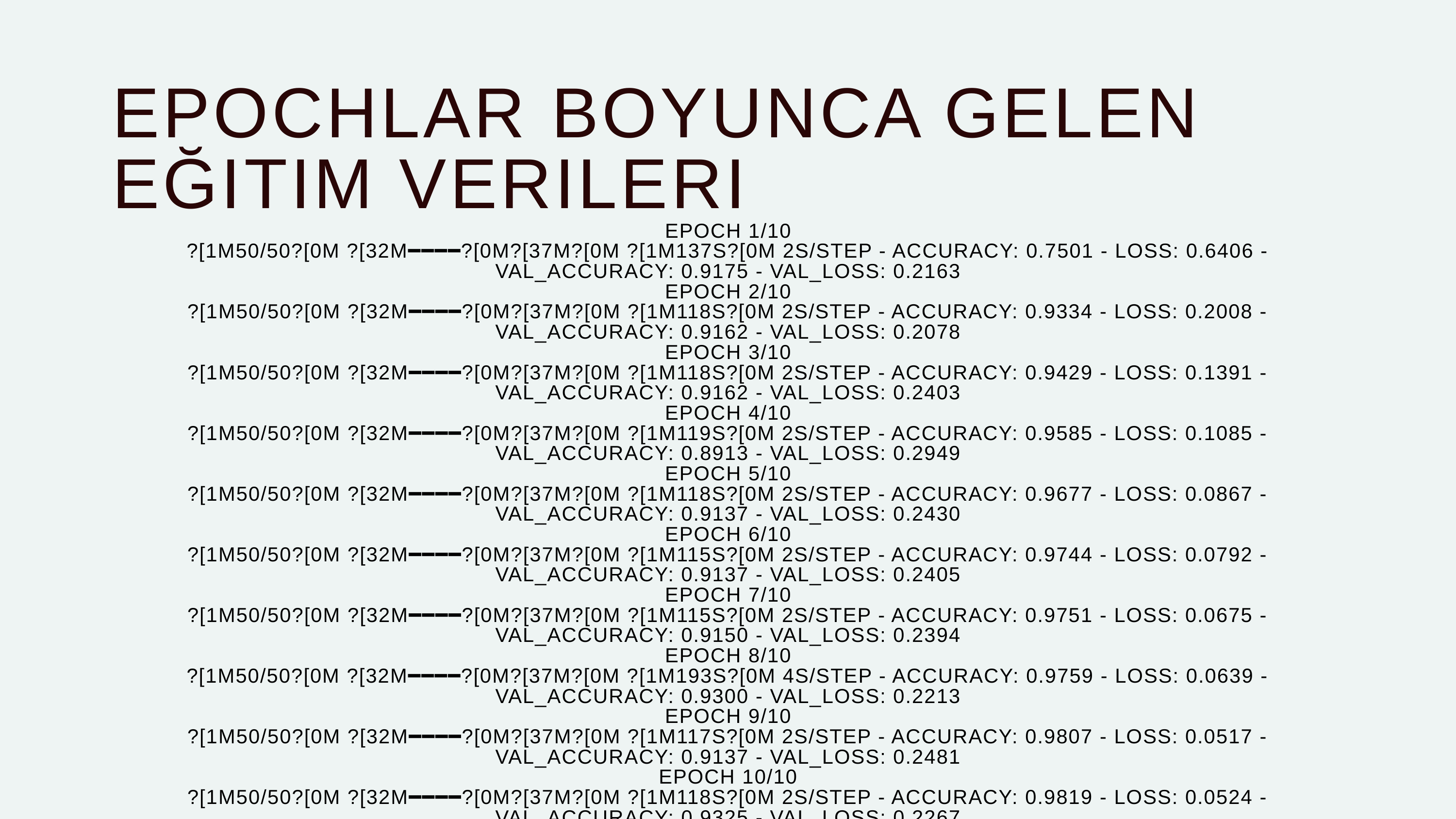

EPOCHLAR BOYUNCA GELEN EĞITIM VERILERI
EPOCH 1/10
?[1M50/50?[0M ?[32M━━━━?[0M?[37M?[0M ?[1M137S?[0M 2S/STEP - ACCURACY: 0.7501 - LOSS: 0.6406 - VAL_ACCURACY: 0.9175 - VAL_LOSS: 0.2163
EPOCH 2/10
?[1M50/50?[0M ?[32M━━━━?[0M?[37M?[0M ?[1M118S?[0M 2S/STEP - ACCURACY: 0.9334 - LOSS: 0.2008 - VAL_ACCURACY: 0.9162 - VAL_LOSS: 0.2078
EPOCH 3/10
?[1M50/50?[0M ?[32M━━━━?[0M?[37M?[0M ?[1M118S?[0M 2S/STEP - ACCURACY: 0.9429 - LOSS: 0.1391 - VAL_ACCURACY: 0.9162 - VAL_LOSS: 0.2403
EPOCH 4/10
?[1M50/50?[0M ?[32M━━━━?[0M?[37M?[0M ?[1M119S?[0M 2S/STEP - ACCURACY: 0.9585 - LOSS: 0.1085 - VAL_ACCURACY: 0.8913 - VAL_LOSS: 0.2949
EPOCH 5/10
?[1M50/50?[0M ?[32M━━━━?[0M?[37M?[0M ?[1M118S?[0M 2S/STEP - ACCURACY: 0.9677 - LOSS: 0.0867 - VAL_ACCURACY: 0.9137 - VAL_LOSS: 0.2430
EPOCH 6/10
?[1M50/50?[0M ?[32M━━━━?[0M?[37M?[0M ?[1M115S?[0M 2S/STEP - ACCURACY: 0.9744 - LOSS: 0.0792 - VAL_ACCURACY: 0.9137 - VAL_LOSS: 0.2405
EPOCH 7/10
?[1M50/50?[0M ?[32M━━━━?[0M?[37M?[0M ?[1M115S?[0M 2S/STEP - ACCURACY: 0.9751 - LOSS: 0.0675 - VAL_ACCURACY: 0.9150 - VAL_LOSS: 0.2394
EPOCH 8/10
?[1M50/50?[0M ?[32M━━━━?[0M?[37M?[0M ?[1M193S?[0M 4S/STEP - ACCURACY: 0.9759 - LOSS: 0.0639 - VAL_ACCURACY: 0.9300 - VAL_LOSS: 0.2213
EPOCH 9/10
?[1M50/50?[0M ?[32M━━━━?[0M?[37M?[0M ?[1M117S?[0M 2S/STEP - ACCURACY: 0.9807 - LOSS: 0.0517 - VAL_ACCURACY: 0.9137 - VAL_LOSS: 0.2481
EPOCH 10/10
?[1M50/50?[0M ?[32M━━━━?[0M?[37M?[0M ?[1M118S?[0M 2S/STEP - ACCURACY: 0.9819 - LOSS: 0.0524 - VAL_ACCURACY: 0.9325 - VAL_LOSS: 0.2267